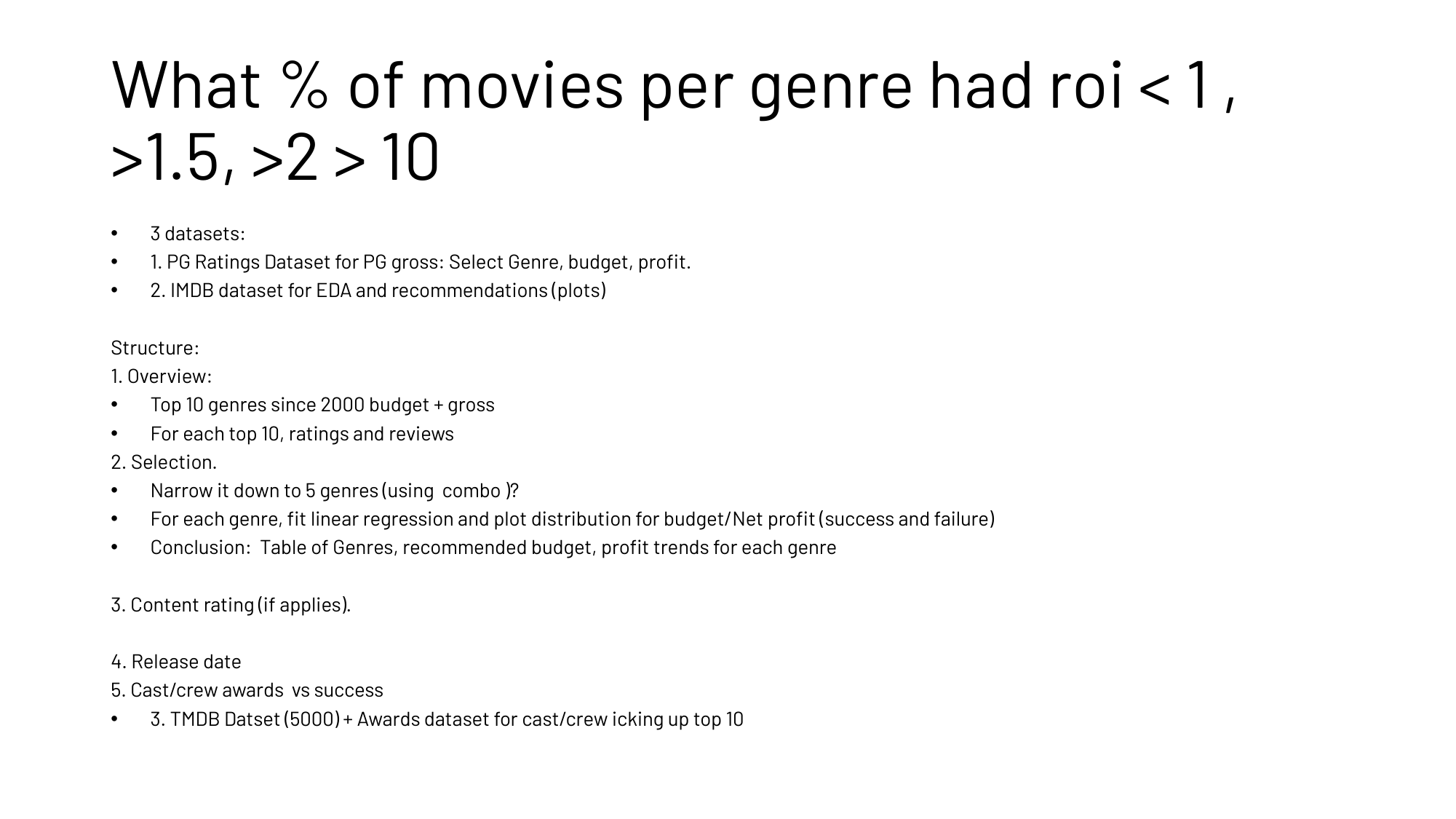

# What % of movies per genre had roi < 1 , >1.5, >2 > 10
3 datasets:
1. PG Ratings Dataset for PG gross: Select Genre, budget, profit.
2. IMDB dataset for EDA and recommendations (plots)

Structure:
1. Overview:
Top 10 genres since 2000 budget + gross
For each top 10, ratings and reviews
2. Selection.
Narrow it down to 5 genres (using  combo )?
For each genre, fit linear regression and plot distribution for budget/Net profit (success and failure)
Conclusion:  Table of Genres, recommended budget, profit trends for each genre

3. Content rating (if applies).

4. Release date
5. Cast/crew awards  vs success
3. TMDB Datset (5000) + Awards dataset for cast/crew icking up top 10